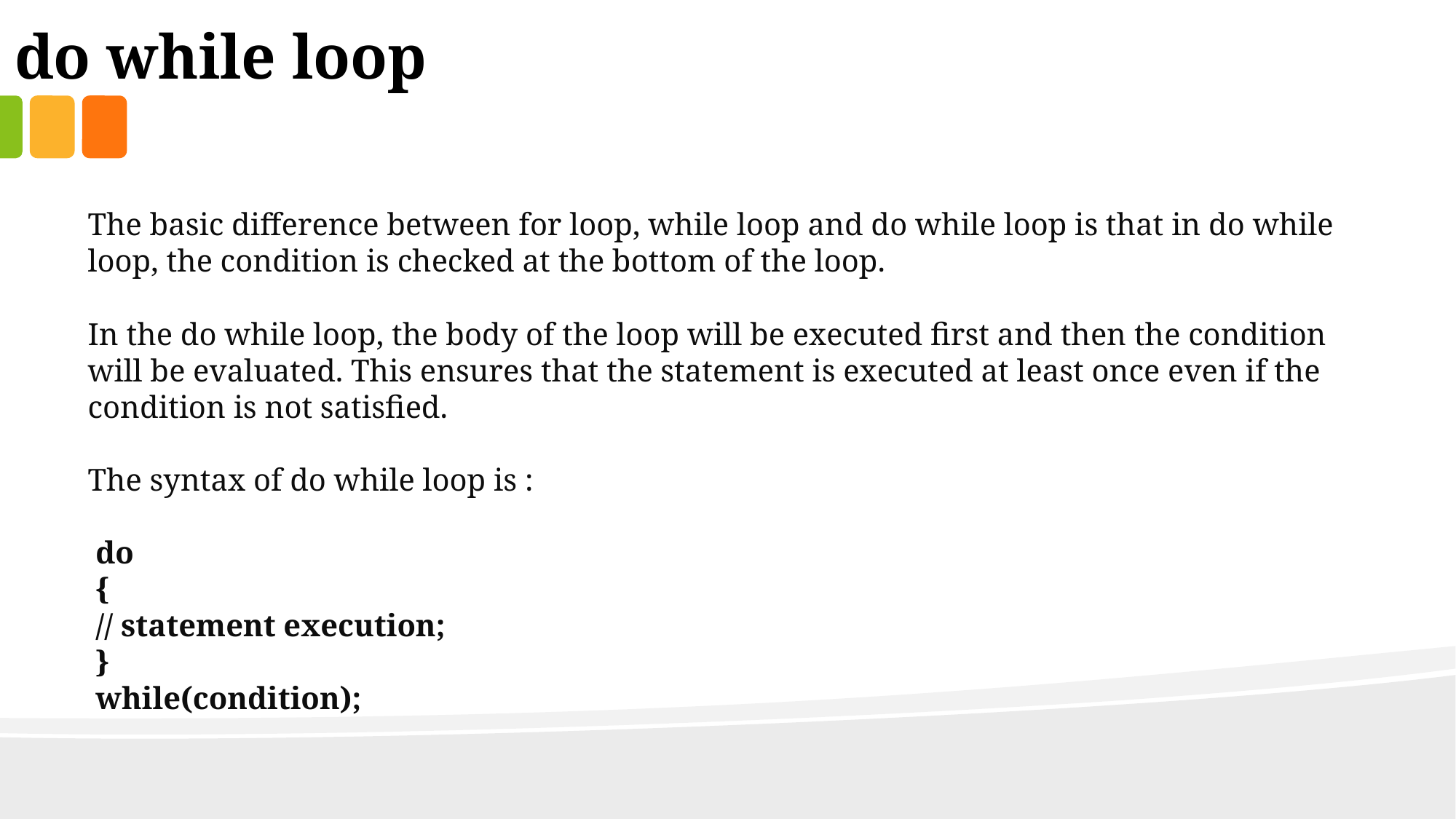

do while loop
The basic difference between for loop, while loop and do while loop is that in do while loop, the condition is checked at the bottom of the loop.

In the do while loop, the body of the loop will be executed first and then the condition will be evaluated. This ensures that the statement is executed at least once even if the condition is not satisfied.

The syntax of do while loop is :

 do
 {
 // statement execution;
 }
 while(condition);